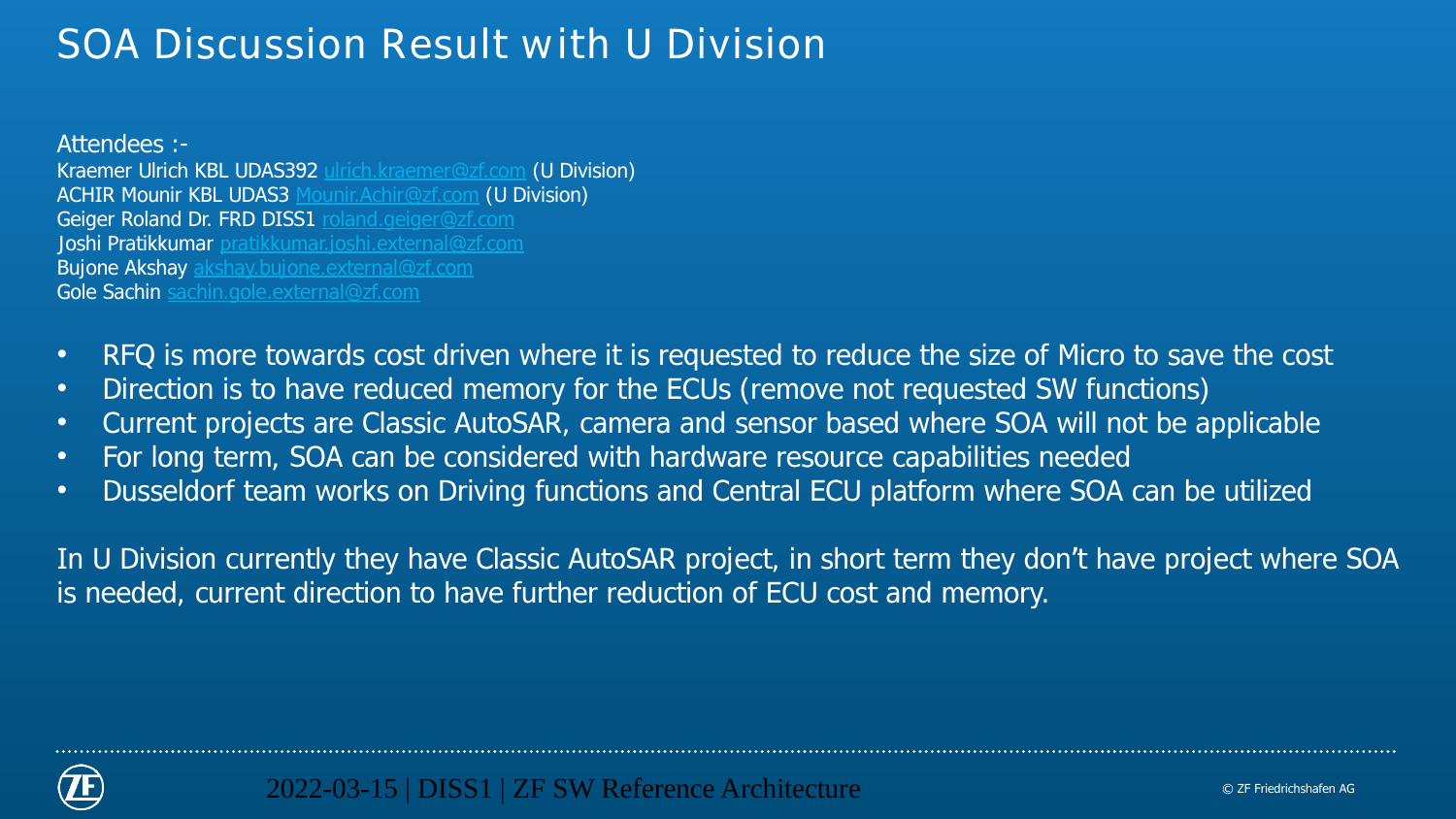

# SOA Discussion Result with U Division
Attendees :-
Kraemer Ulrich KBL UDAS392 ulrich.kraemer@zf.com (U Division)
ACHIR Mounir KBL UDAS3 Mounir.Achir@zf.com (U Division)
Geiger Roland Dr. FRD DISS1 roland.geiger@zf.com
Joshi Pratikkumar pratikkumar.joshi.external@zf.com
Bujone Akshay akshay.bujone.external@zf.com
Gole Sachin sachin.gole.external@zf.com

RFQ is more towards cost driven where it is requested to reduce the size of Micro to save the cost
Direction is to have reduced memory for the ECUs (remove not requested SW functions)
Current projects are Classic AutoSAR, camera and sensor based where SOA will not be applicable
For long term, SOA can be considered with hardware resource capabilities needed
Dusseldorf team works on Driving functions and Central ECU platform where SOA can be utilized

In U Division currently they have Classic AutoSAR project, in short term they don’t have project where SOA is needed, current direction to have further reduction of ECU cost and memory.

2022-03-15 | DISS1 | ZF SW Reference Architecture
6